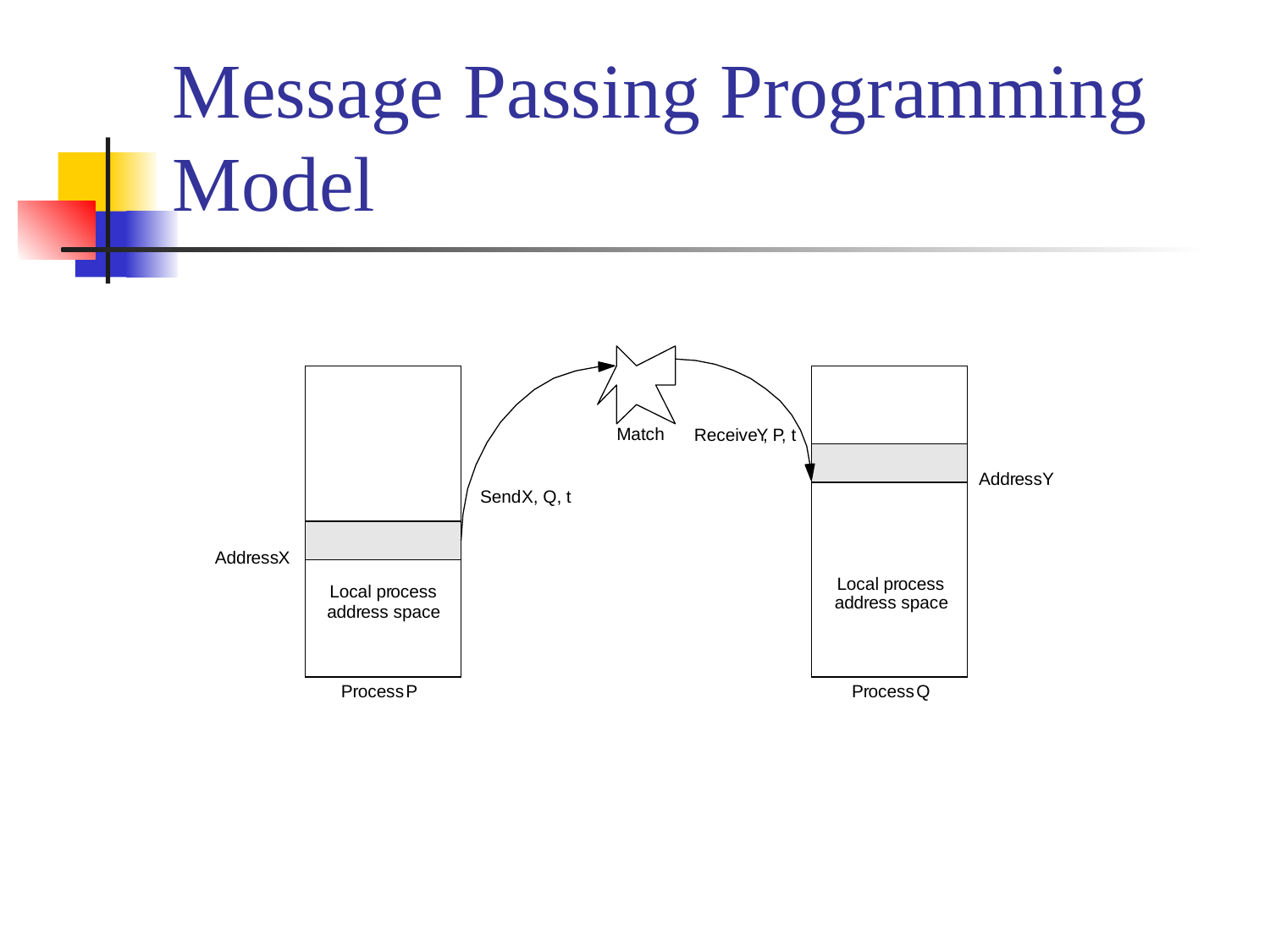

# Message Passing Programming Model

Match
Receive
Y
,
 P
,
 t

Addr
ess
 Y
Send
X, Q, t

Addr
ess
X
Local pr
ocess
Local pr
ocess
addr
ess space
addr
ess space
Pr
ocess
 P
Pr
ocess
Q